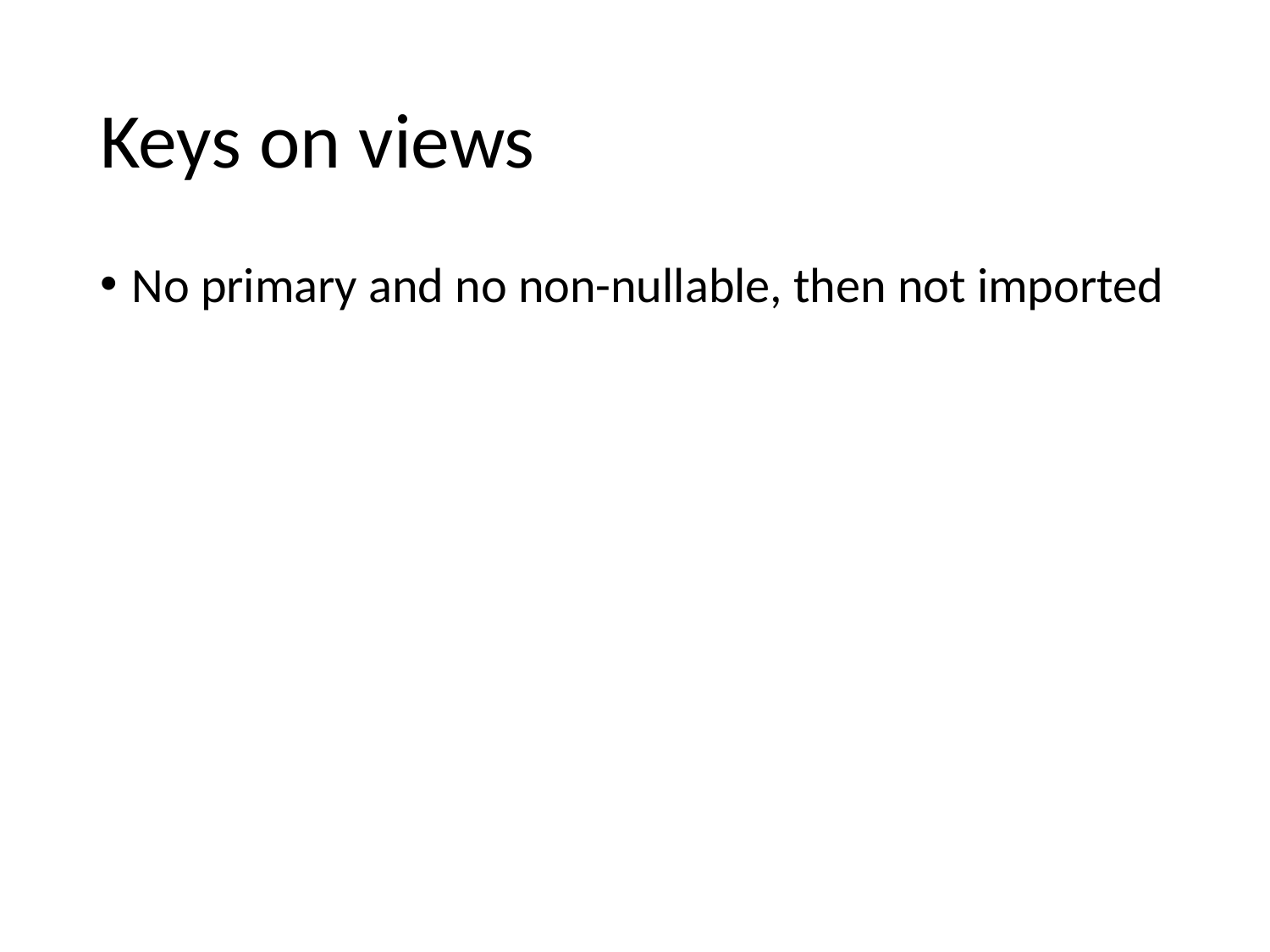

# Keys on views
No primary and no non-nullable, then not imported